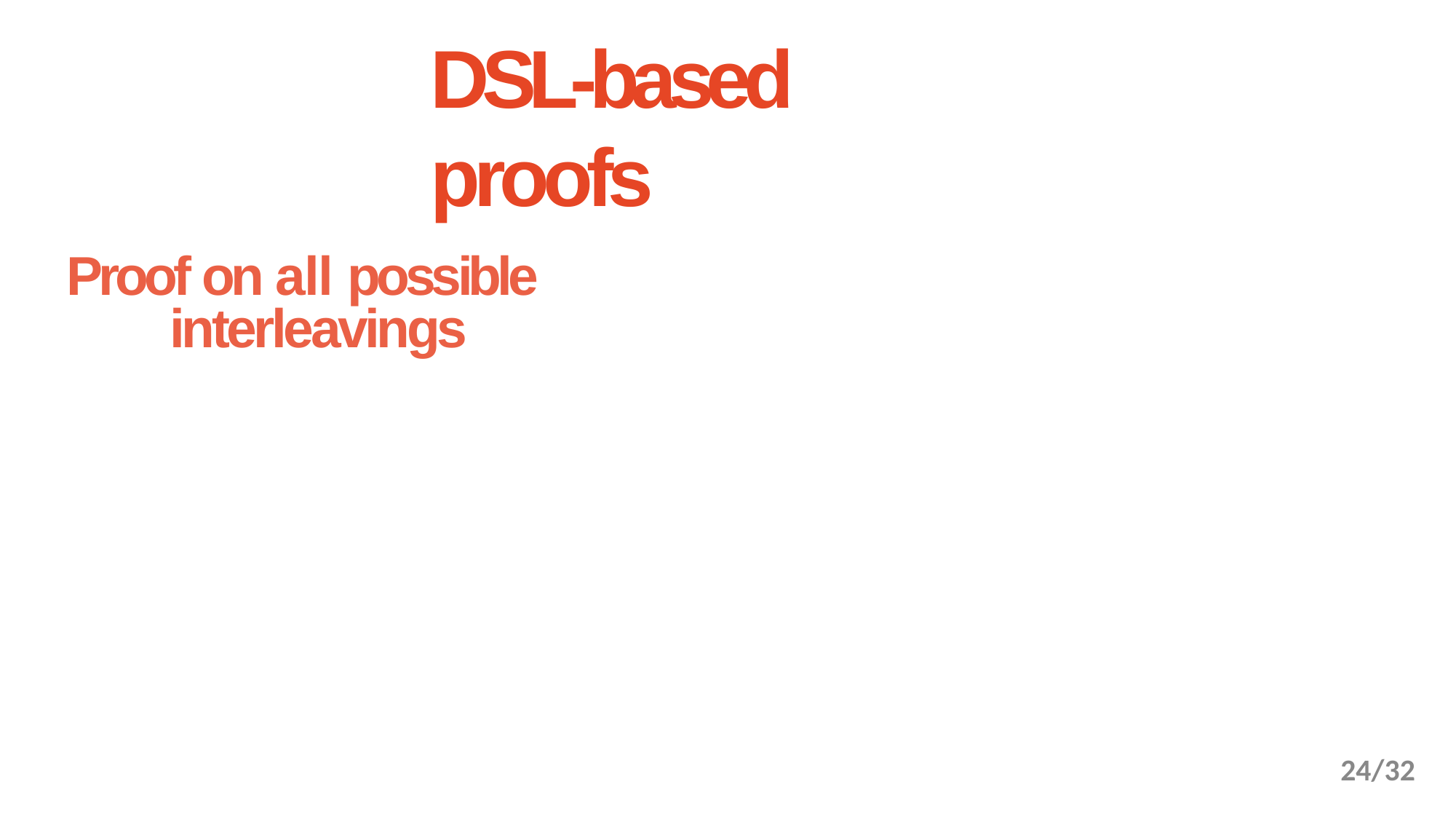

DSL-based proofs
Proof on all possible  interleavings
24/32